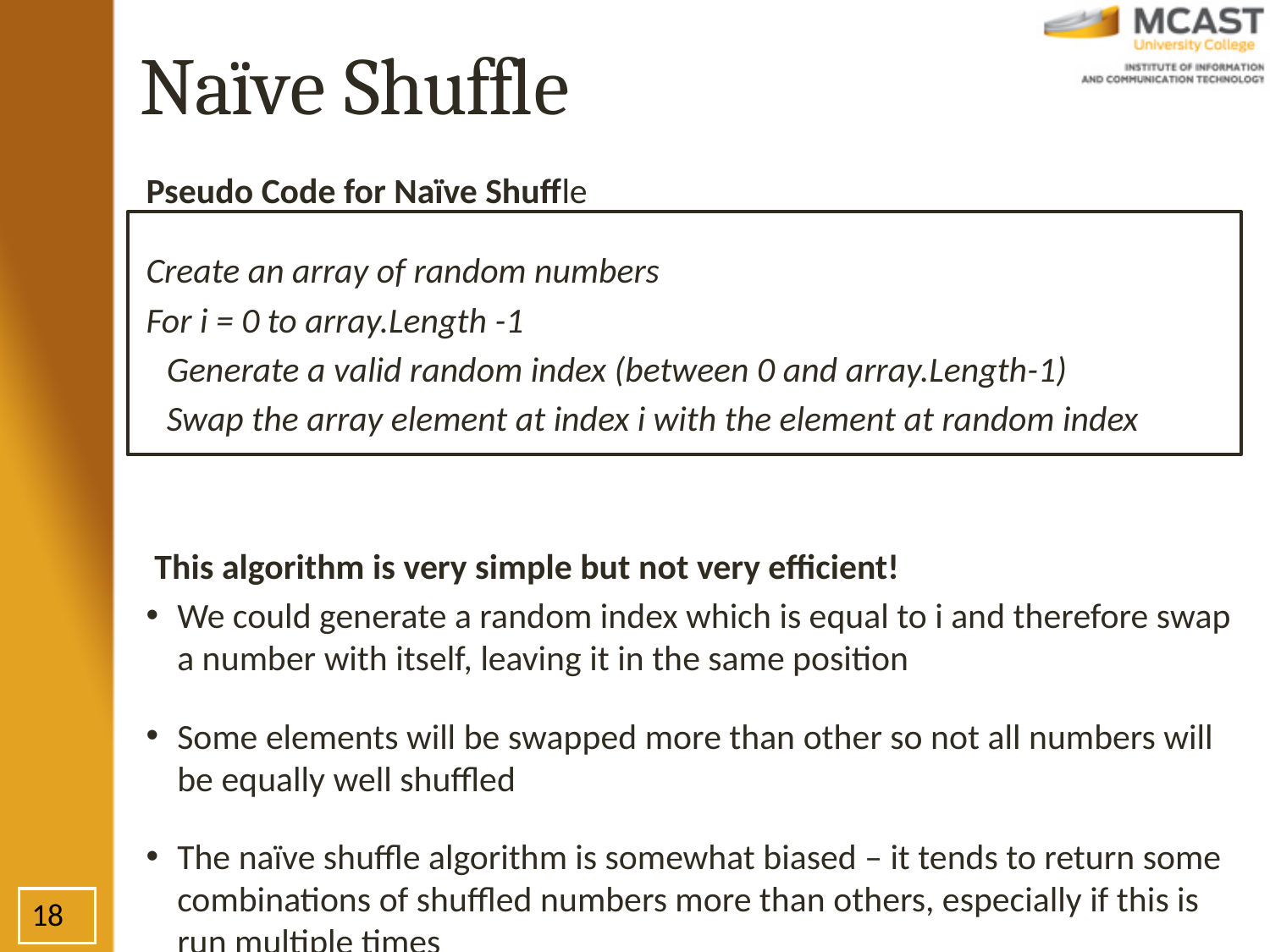

# Naïve Shuffle
Pseudo Code for Naïve Shuffle
Create an array of random numbers
For i = 0 to array.Length -1
Generate a valid random index (between 0 and array.Length-1)
Swap the array element at index i with the element at random index

This algorithm is very simple but not very efficient!
We could generate a random index which is equal to i and therefore swap a number with itself, leaving it in the same position
Some elements will be swapped more than other so not all numbers will be equally well shuffled
The naïve shuffle algorithm is somewhat biased – it tends to return some combinations of shuffled numbers more than others, especially if this is run multiple times

18